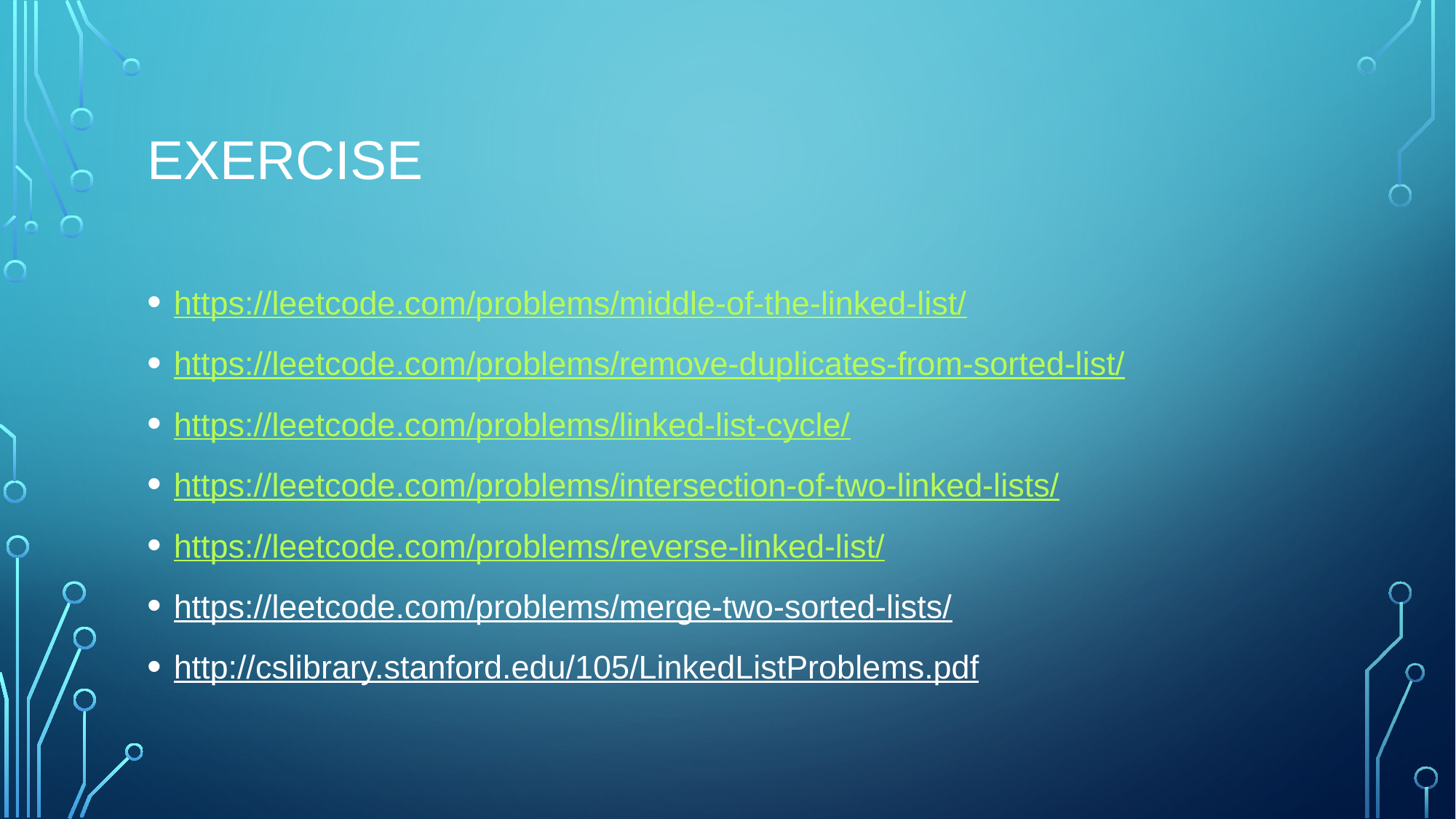

# Exercise
https://leetcode.com/problems/middle-of-the-linked-list/
https://leetcode.com/problems/remove-duplicates-from-sorted-list/
https://leetcode.com/problems/linked-list-cycle/
https://leetcode.com/problems/intersection-of-two-linked-lists/
https://leetcode.com/problems/reverse-linked-list/
https://leetcode.com/problems/merge-two-sorted-lists/
http://cslibrary.stanford.edu/105/LinkedListProblems.pdf